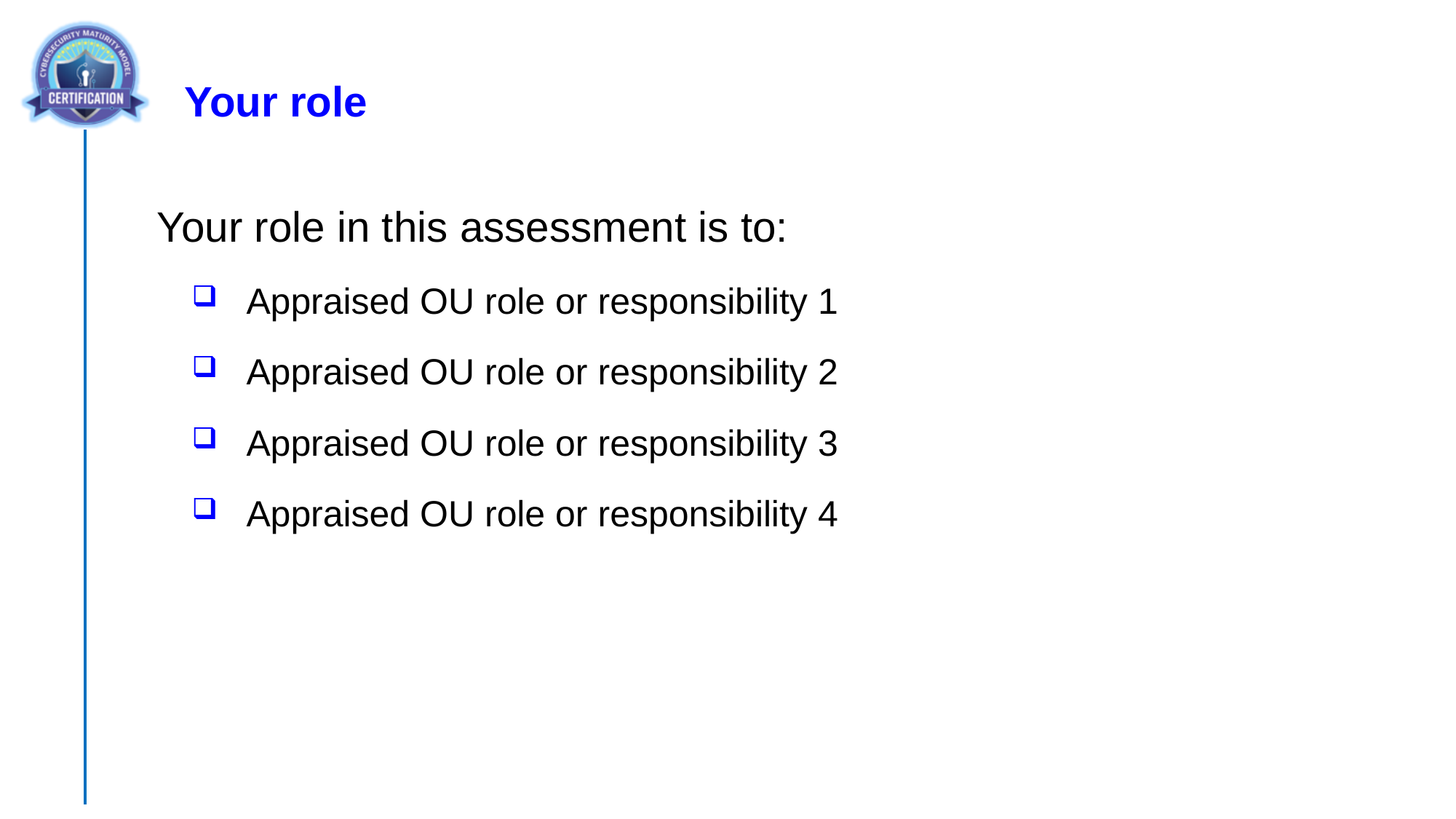

Your role
Your role in this assessment is to:
Appraised OU role or responsibility 1
Appraised OU role or responsibility 2
Appraised OU role or responsibility 3
Appraised OU role or responsibility 4